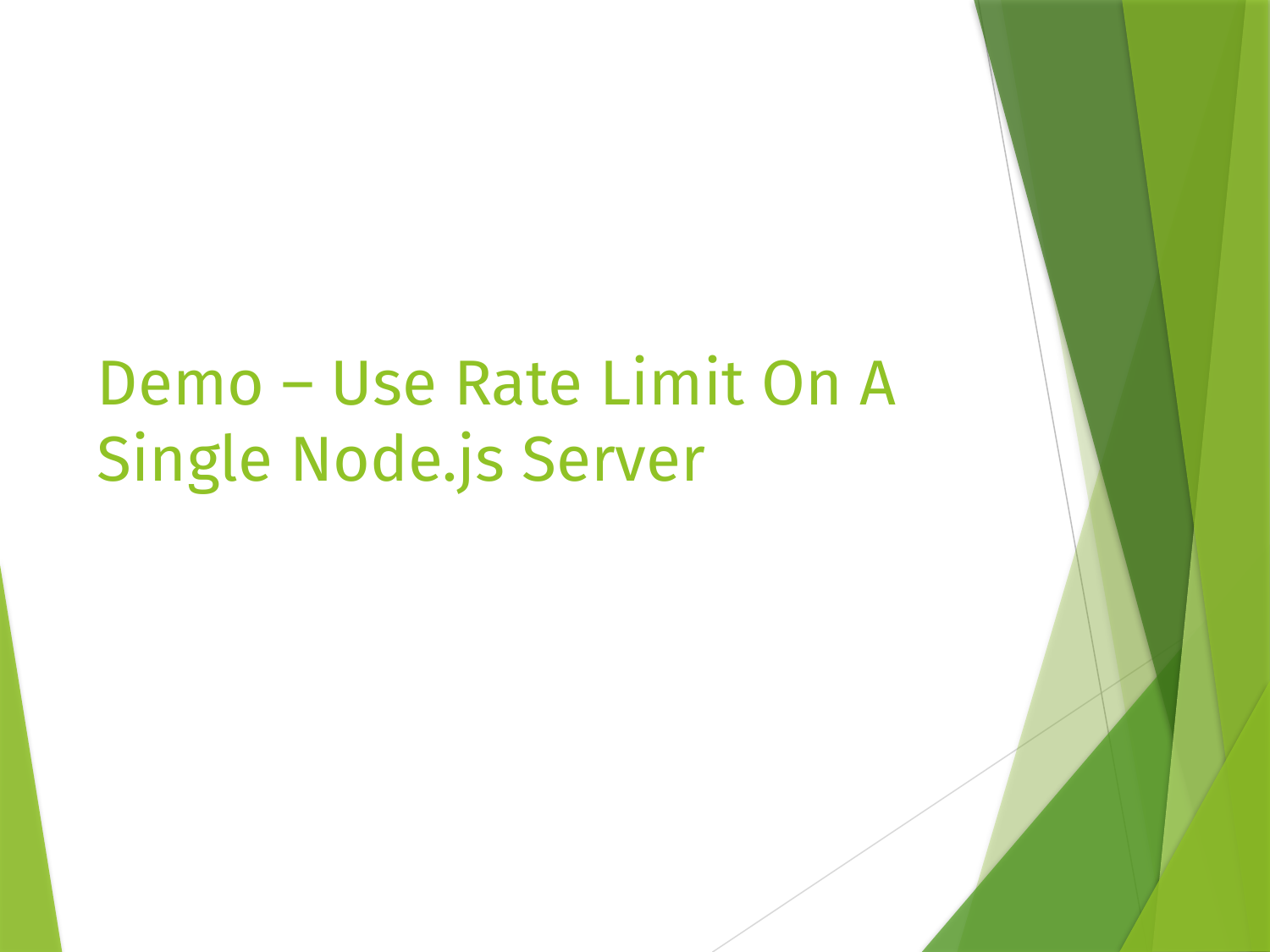

# Demo – Use Rate Limit On A Single Node.js Server